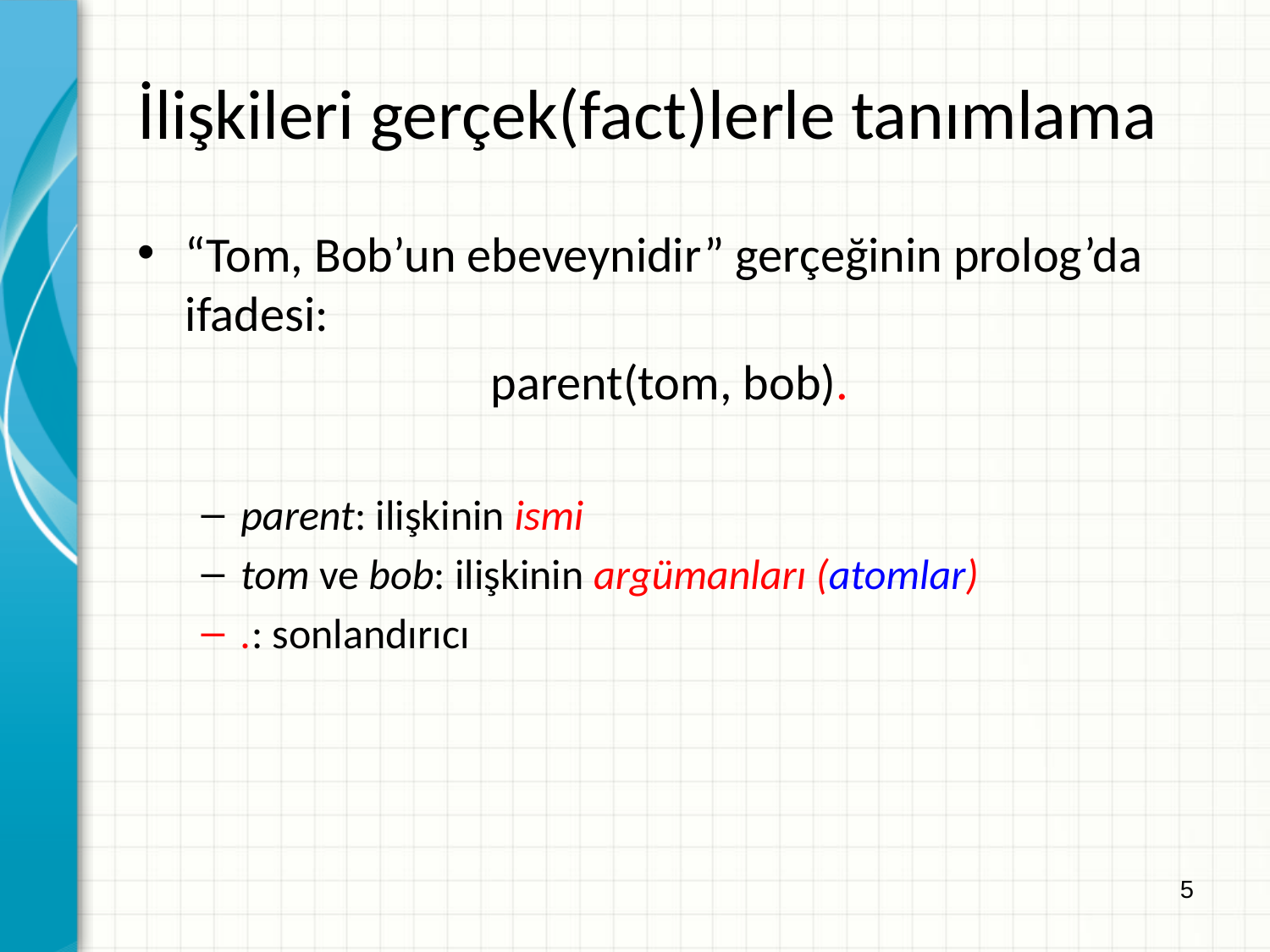

İlişkileri gerçek(fact)lerle tanımlama
“Tom, Bob’un ebeveynidir” gerçeğinin prolog’da ifadesi:
parent(tom, bob).

parent: ilişkinin ismi
tom ve bob: ilişkinin argümanları (atomlar)
.: sonlandırıcı
5